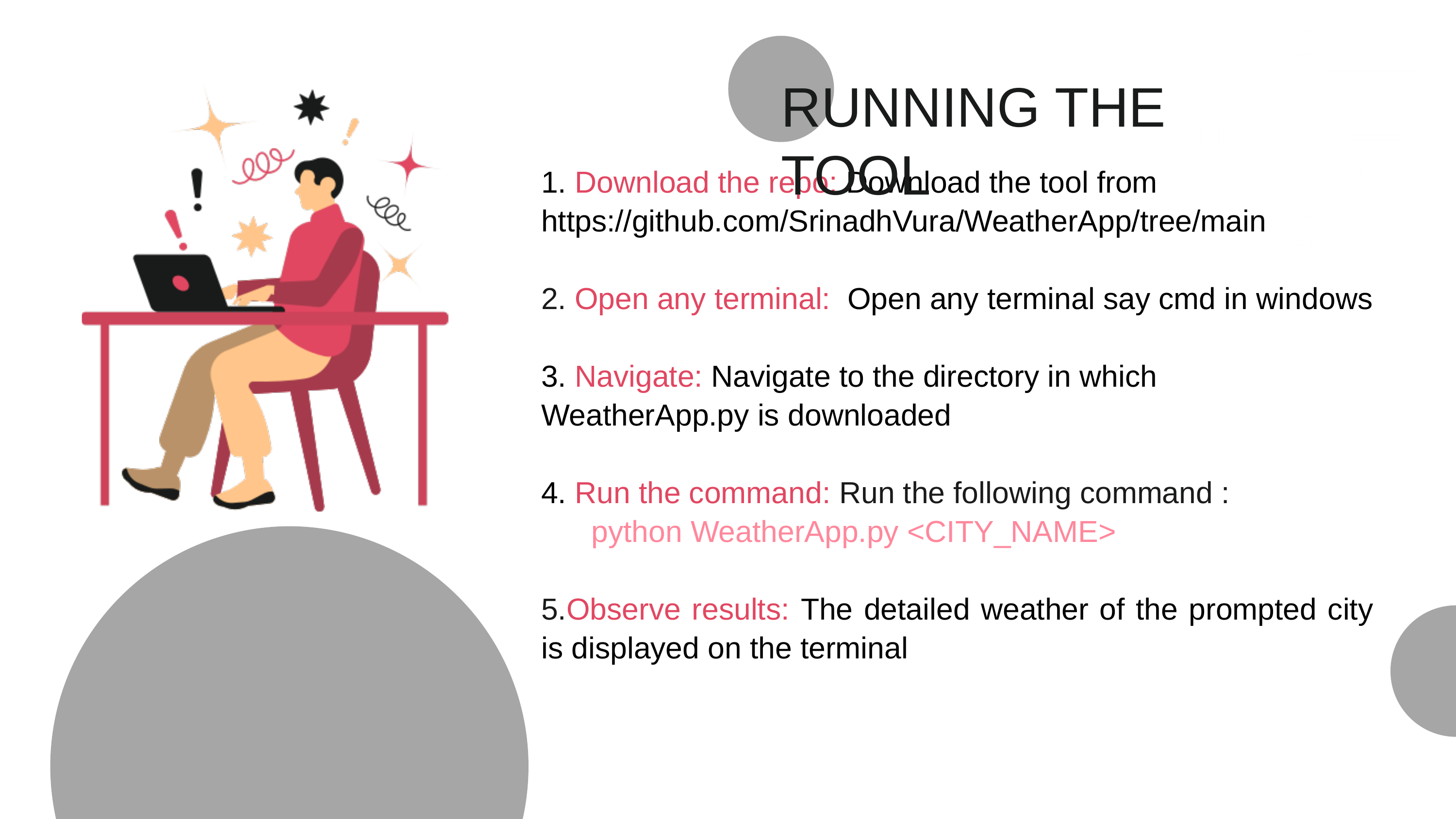

RUNNING THE TOOL

1. Download the repo: Download the tool from https://github.com/SrinadhVura/WeatherApp/tree/main

2. Open any terminal:  Open any terminal say cmd in windows

3. Navig﻿ate: Navigate to the directory in which     WeatherApp.py is downloaded

4. Run the command: Run the following command :
      python WeatherApp.py <CITY_NAME>

5.Observe results: The detailed weather of the prompted city is displayed on the terminal